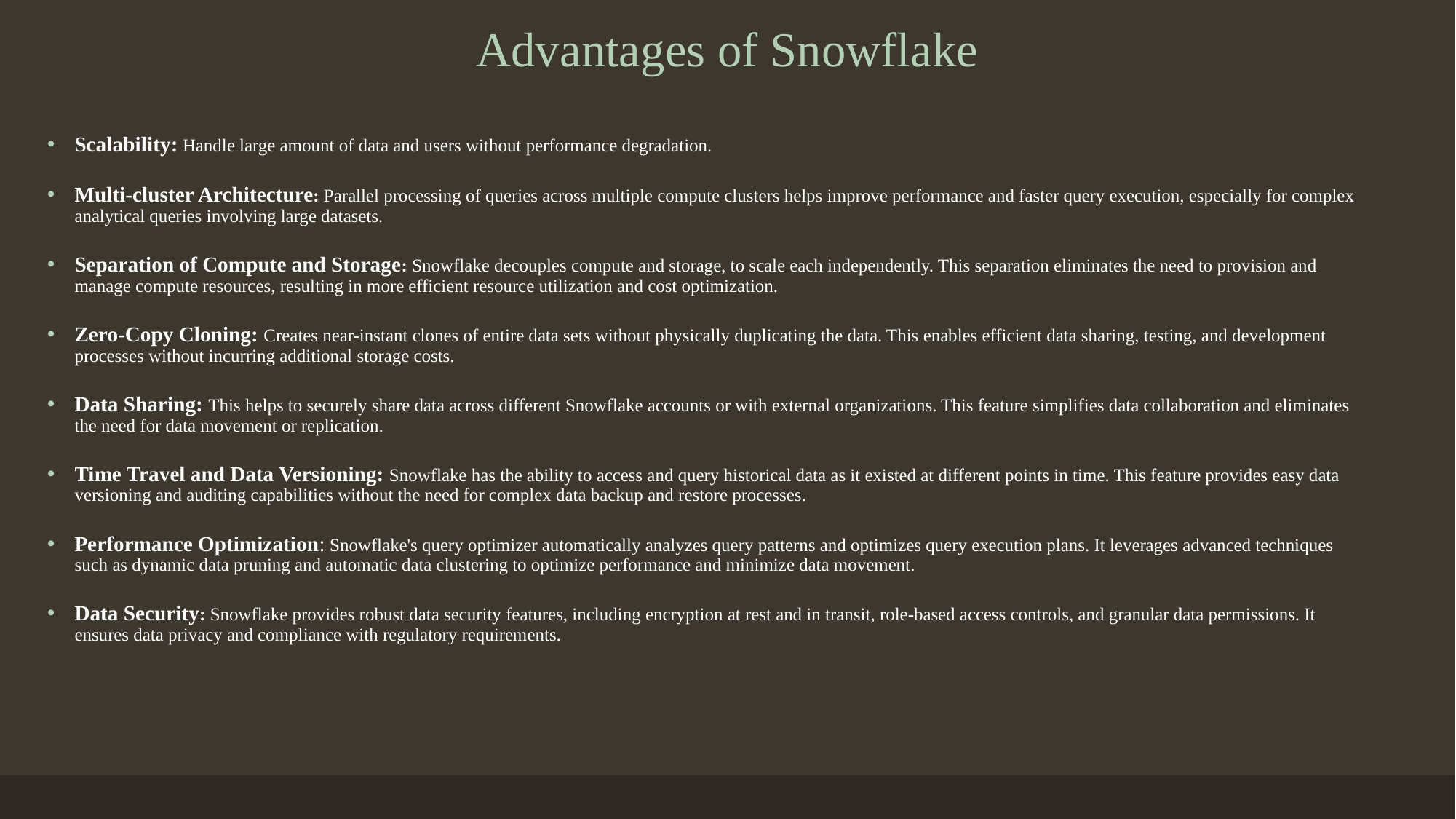

# Advantages of Snowflake
Scalability: Handle large amount of data and users without performance degradation.
Multi-cluster Architecture: Parallel processing of queries across multiple compute clusters helps improve performance and faster query execution, especially for complex analytical queries involving large datasets.
Separation of Compute and Storage: Snowflake decouples compute and storage, to scale each independently. This separation eliminates the need to provision and manage compute resources, resulting in more efficient resource utilization and cost optimization.
Zero-Copy Cloning: Creates near-instant clones of entire data sets without physically duplicating the data. This enables efficient data sharing, testing, and development processes without incurring additional storage costs.
Data Sharing: This helps to securely share data across different Snowflake accounts or with external organizations. This feature simplifies data collaboration and eliminates the need for data movement or replication.
Time Travel and Data Versioning: Snowflake has the ability to access and query historical data as it existed at different points in time. This feature provides easy data versioning and auditing capabilities without the need for complex data backup and restore processes.
Performance Optimization: Snowflake's query optimizer automatically analyzes query patterns and optimizes query execution plans. It leverages advanced techniques such as dynamic data pruning and automatic data clustering to optimize performance and minimize data movement.
Data Security: Snowflake provides robust data security features, including encryption at rest and in transit, role-based access controls, and granular data permissions. It ensures data privacy and compliance with regulatory requirements.